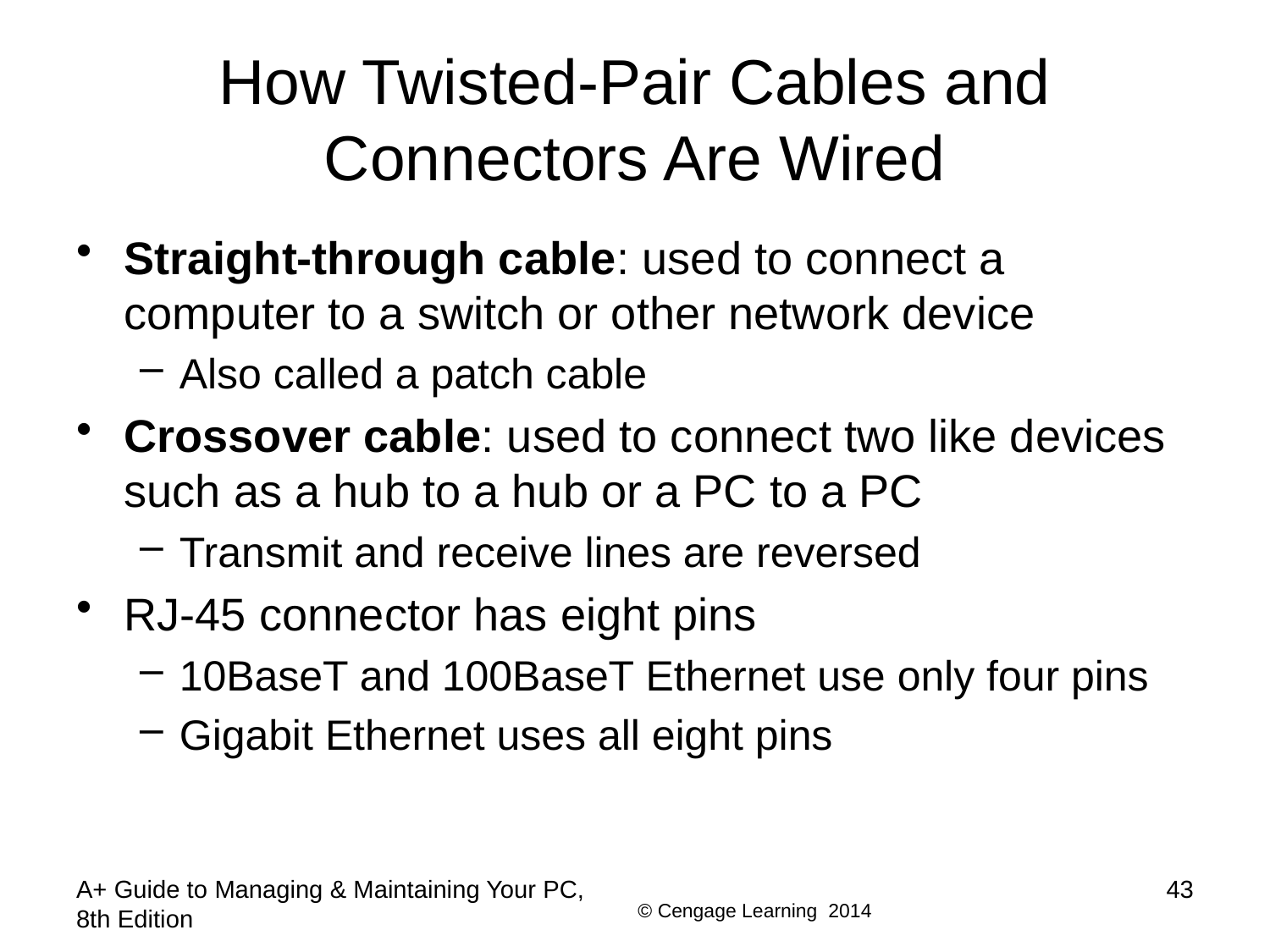

# How Twisted-Pair Cables and Connectors Are Wired
Straight-through cable: used to connect a computer to a switch or other network device
Also called a patch cable
Crossover cable: used to connect two like devices such as a hub to a hub or a PC to a PC
Transmit and receive lines are reversed
RJ-45 connector has eight pins
10BaseT and 100BaseT Ethernet use only four pins
Gigabit Ethernet uses all eight pins
A+ Guide to Managing & Maintaining Your PC, 8th Edition
43